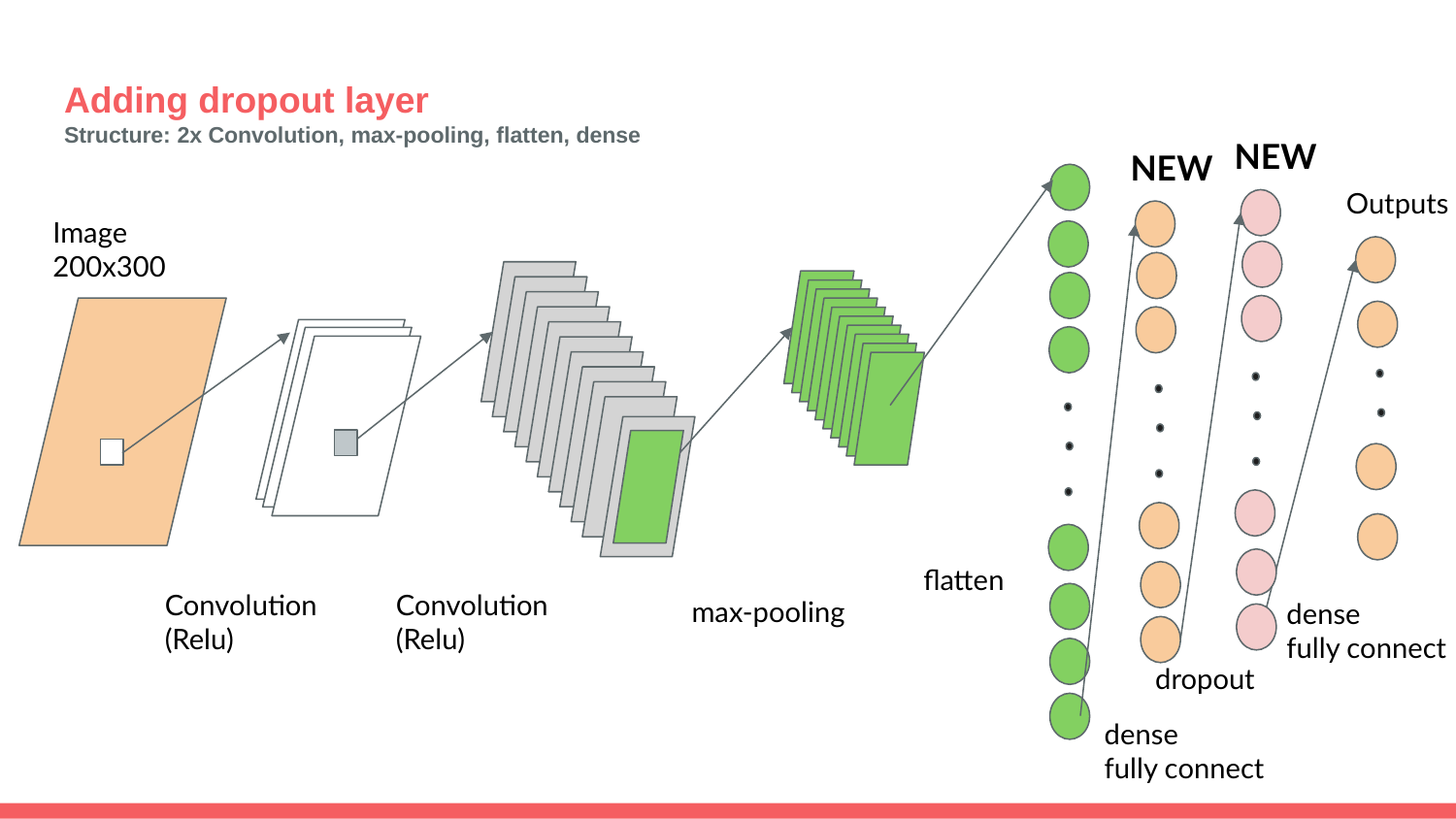

# Adding dropout layer
Structure: 2x Convolution, max-pooling, flatten, dense

NEW
NEW

Outputs

Image 200x300

flatten

Convolution
(Relu)
Convolution
(Relu)
max-pooling
dense
fully connect

dropout

dense
fully connect